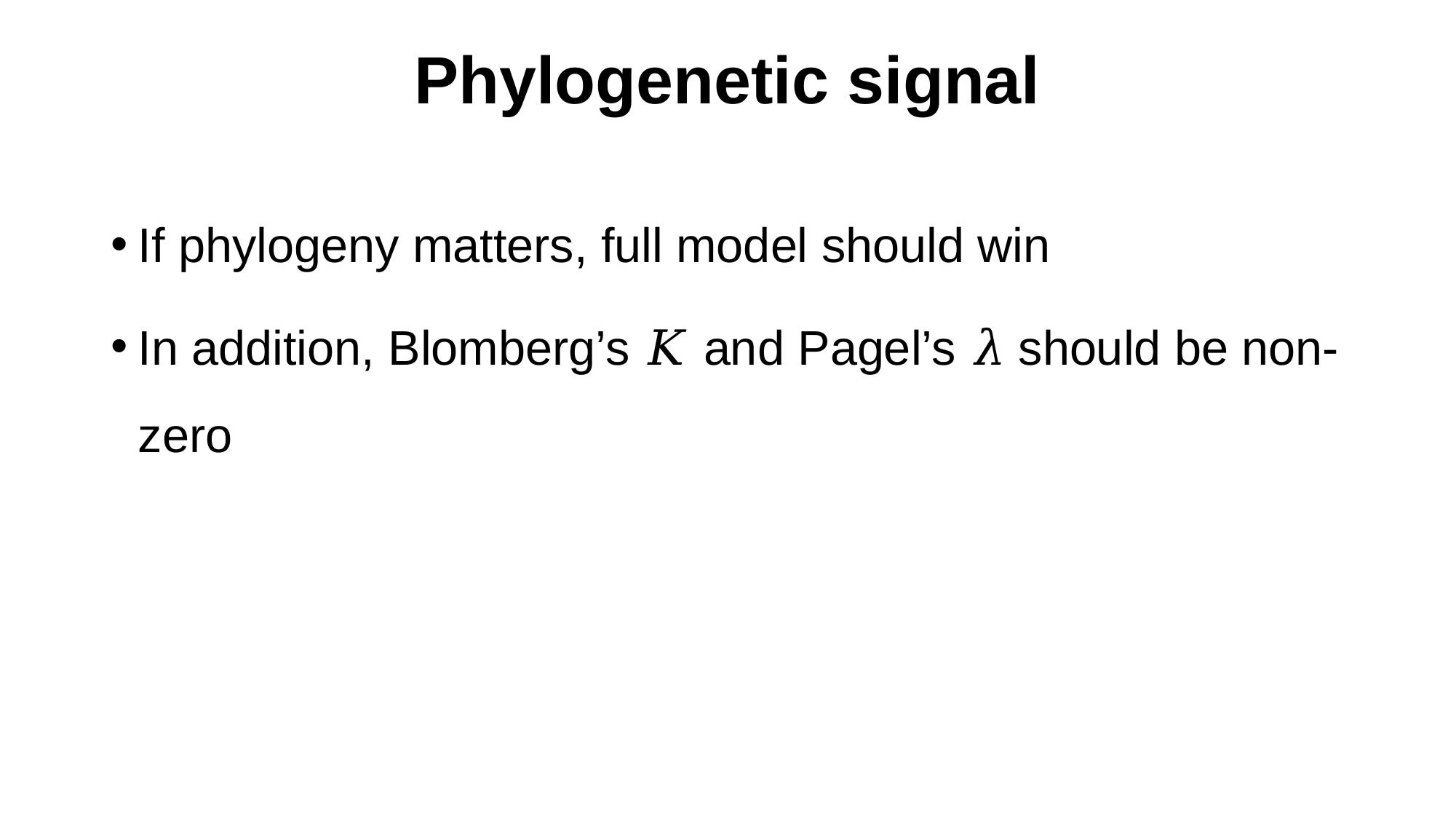

# Phylogenetic signal
If phylogeny matters, full model should win
In addition, Blomberg’s 𝛫 and Pagel’s 𝜆 should be non-zero